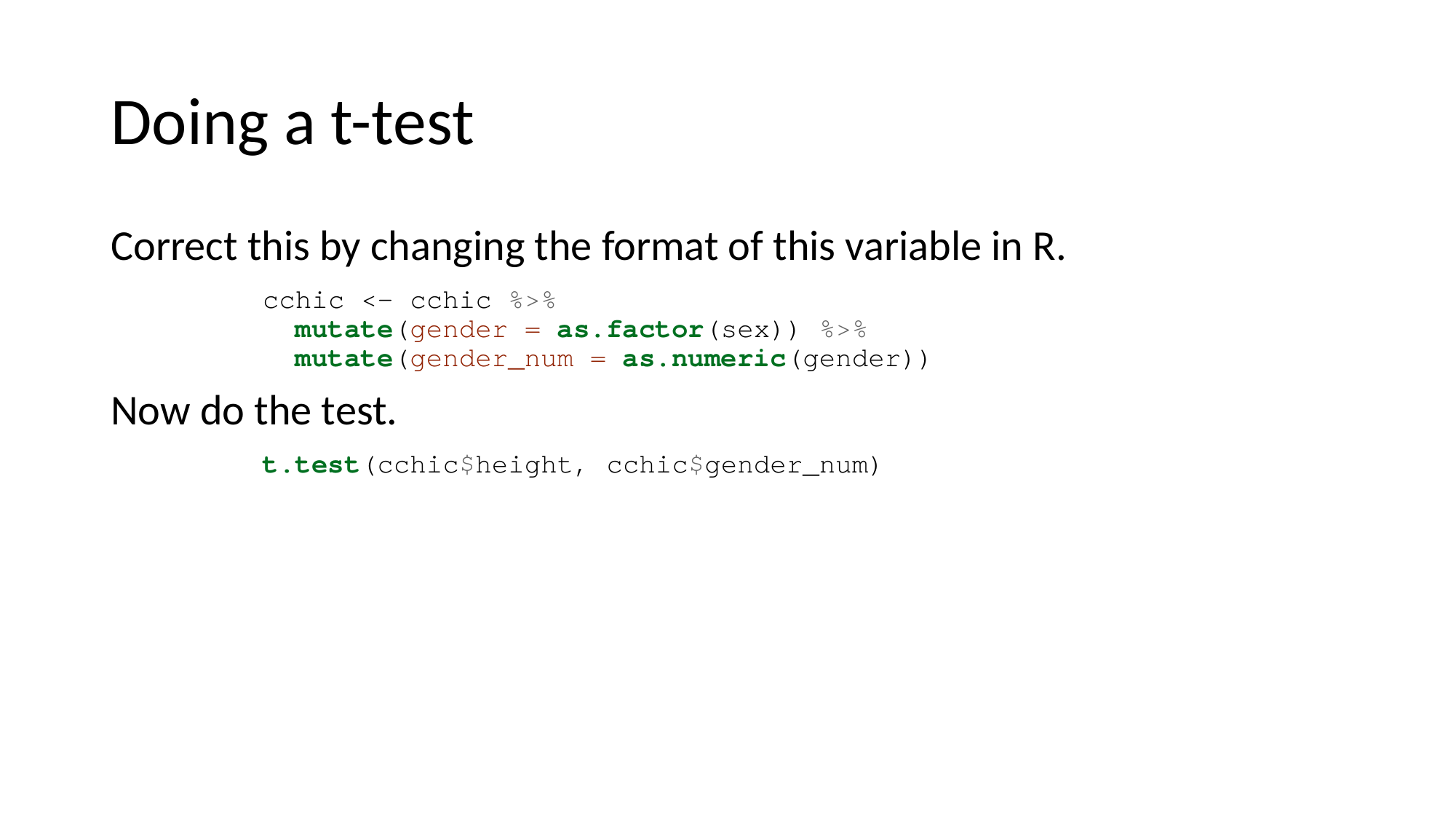

# Doing a t-test
Correct this by changing the format of this variable in R.
cchic <- cchic %>%
  mutate(gender = as.factor(sex)) %>%
  mutate(gender_num = as.numeric(gender))
Now do the test.
t.test(cchic$height, cchic$gender_num)